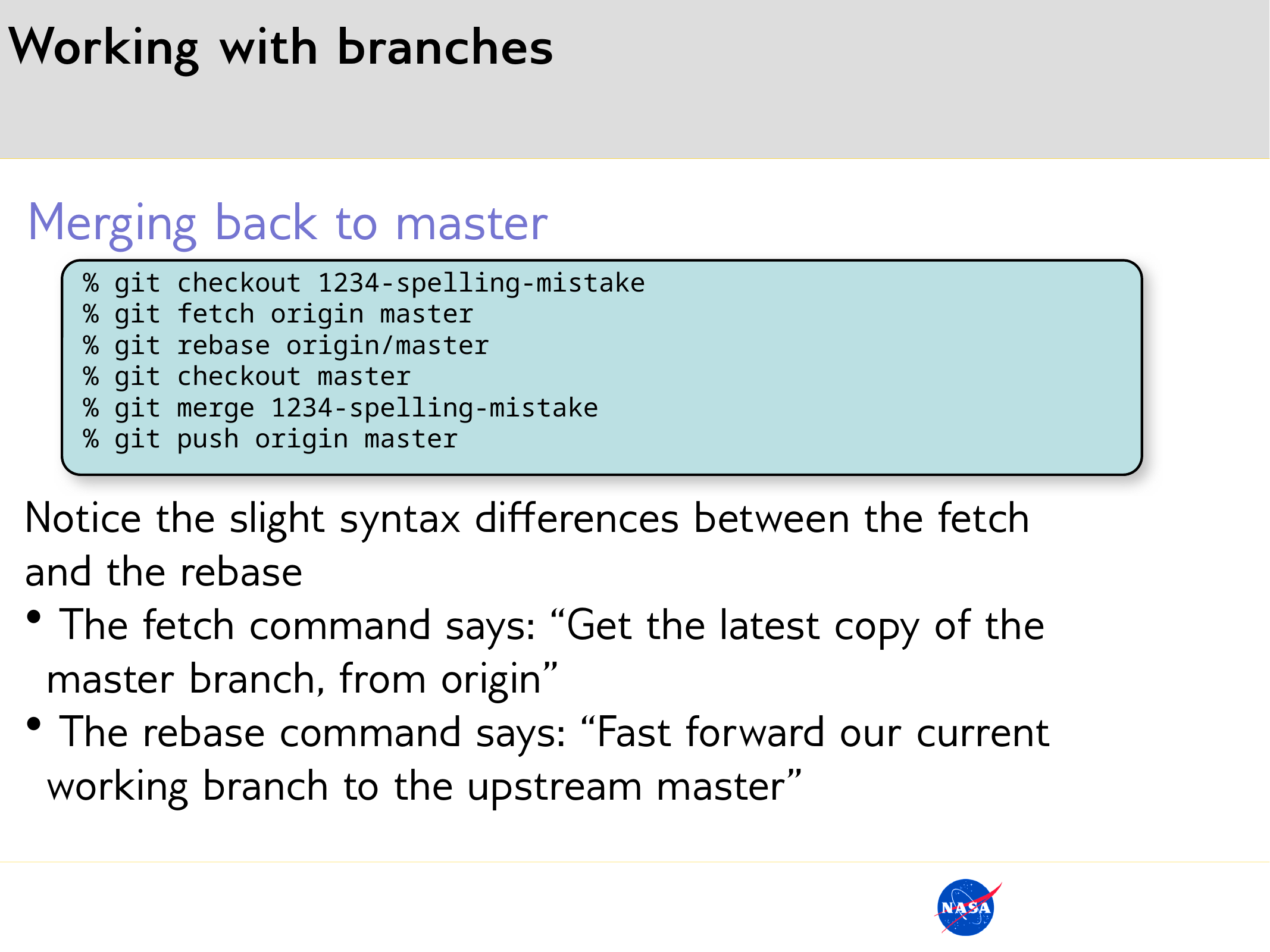

Working with branches
Merging back to master
 % git checkout 1234-spelling-mistake
 % git fetch origin master
 % git rebase origin/master
 % git checkout master
 % git merge 1234-spelling-mistake
 % git push origin master

Notice the slight syntax differences between the fetch and the rebase
 The fetch command says: “Get the latest copy of the master branch, from origin”
 The rebase command says: “Fast forward our current working branch to the upstream master”